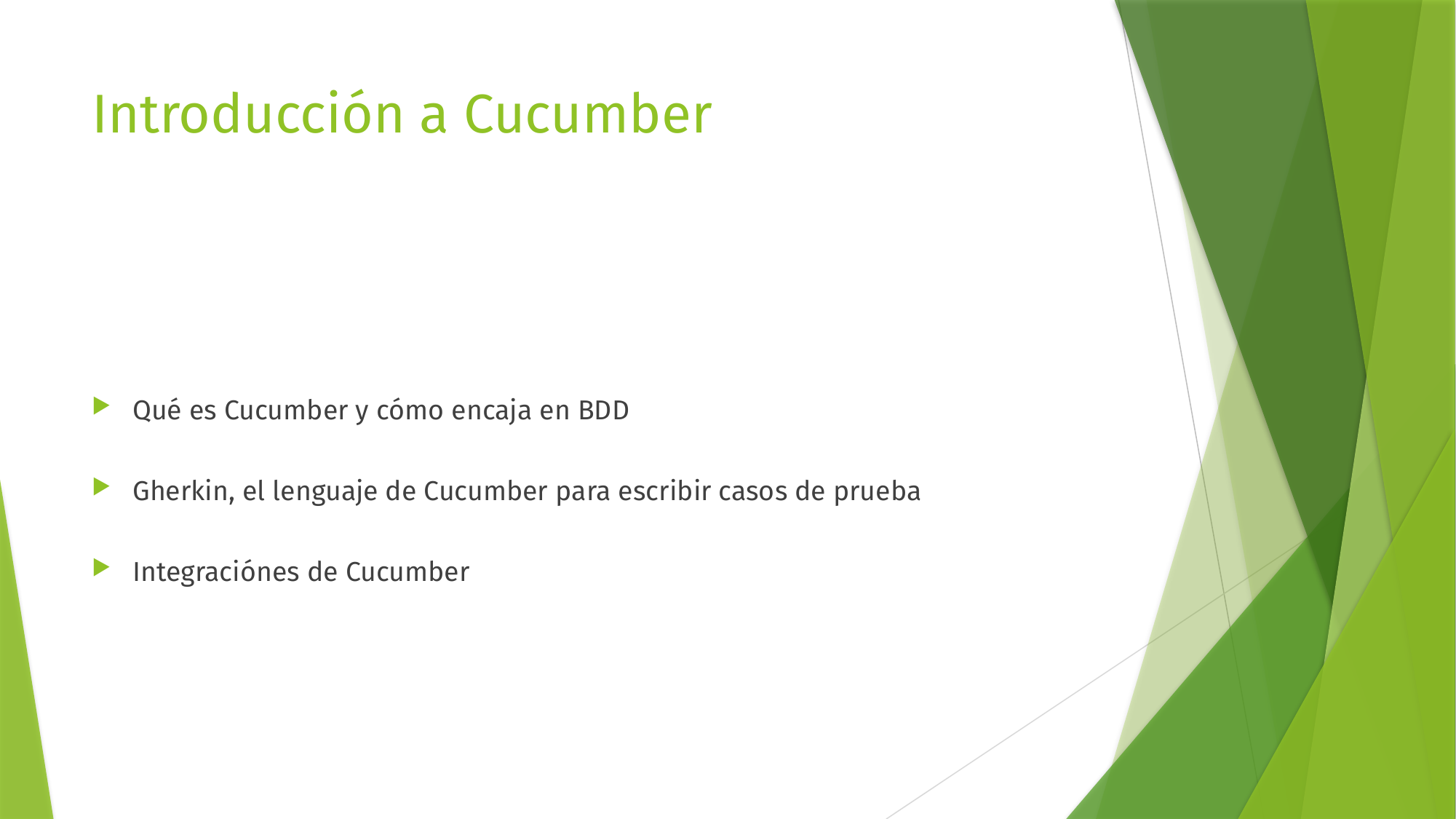

# Introducción a Cucumber
Qué es Cucumber y cómo encaja en BDD
Gherkin, el lenguaje de Cucumber para escribir casos de prueba
Integraciónes de Cucumber